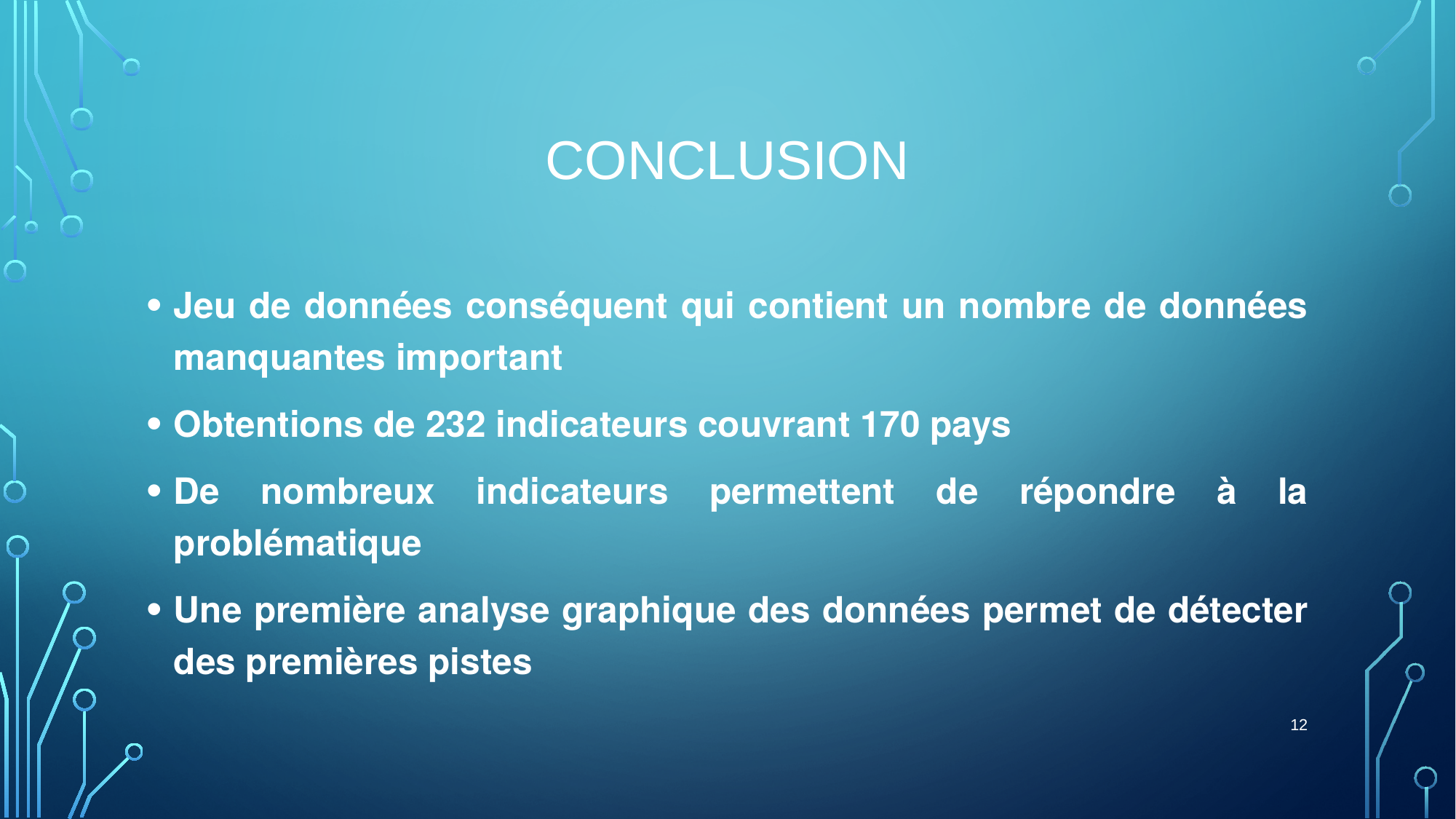

Conclusion
Jeu de données conséquent qui contient un nombre de données manquantes important
Obtentions de 232 indicateurs couvrant 170 pays
De nombreux indicateurs permettent de répondre à la problématique
Une première analyse graphique des données permet de détecter des premières pistes

12